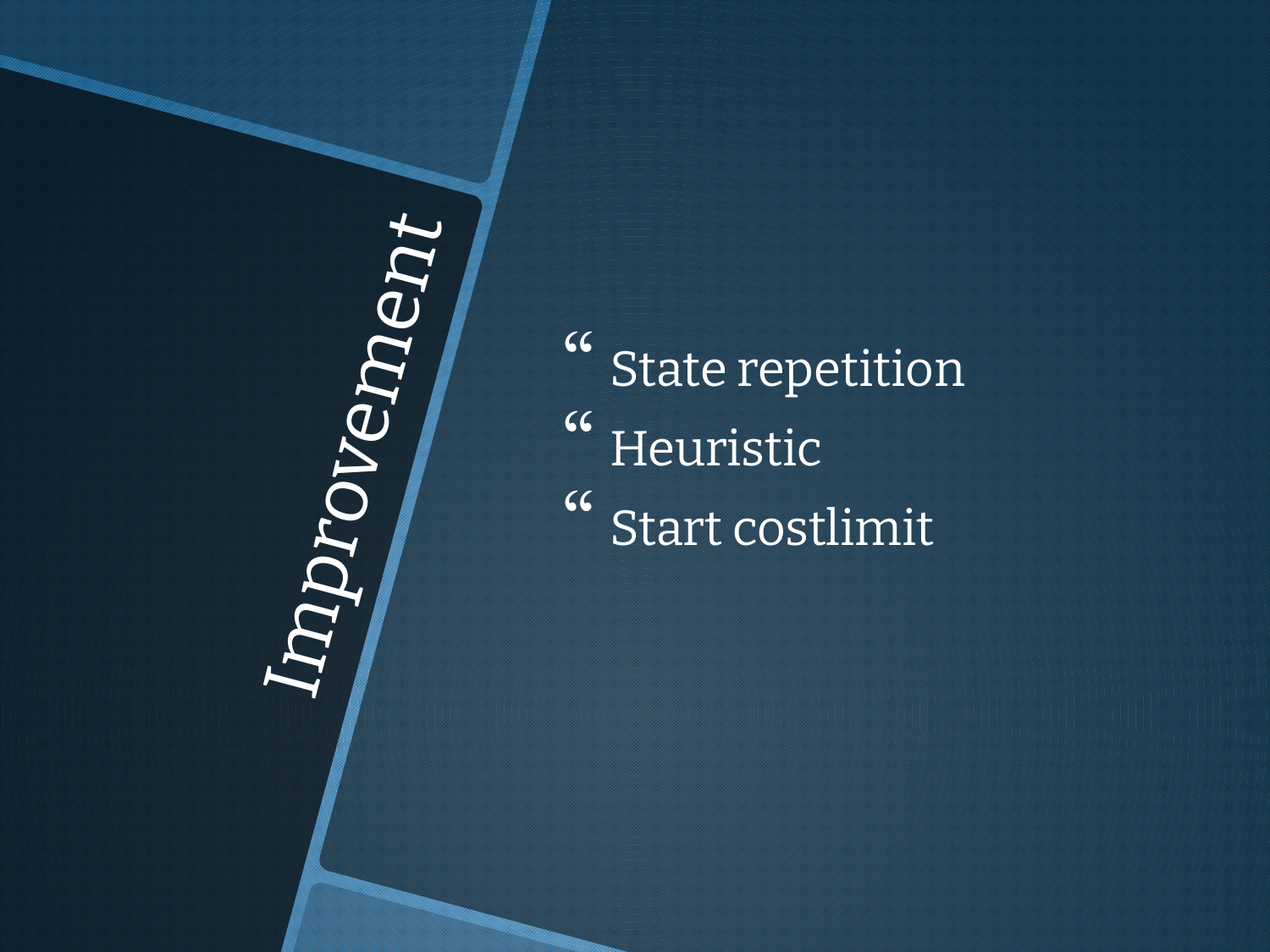

State repetition
Heuristic
Start costlimit

# Improvement